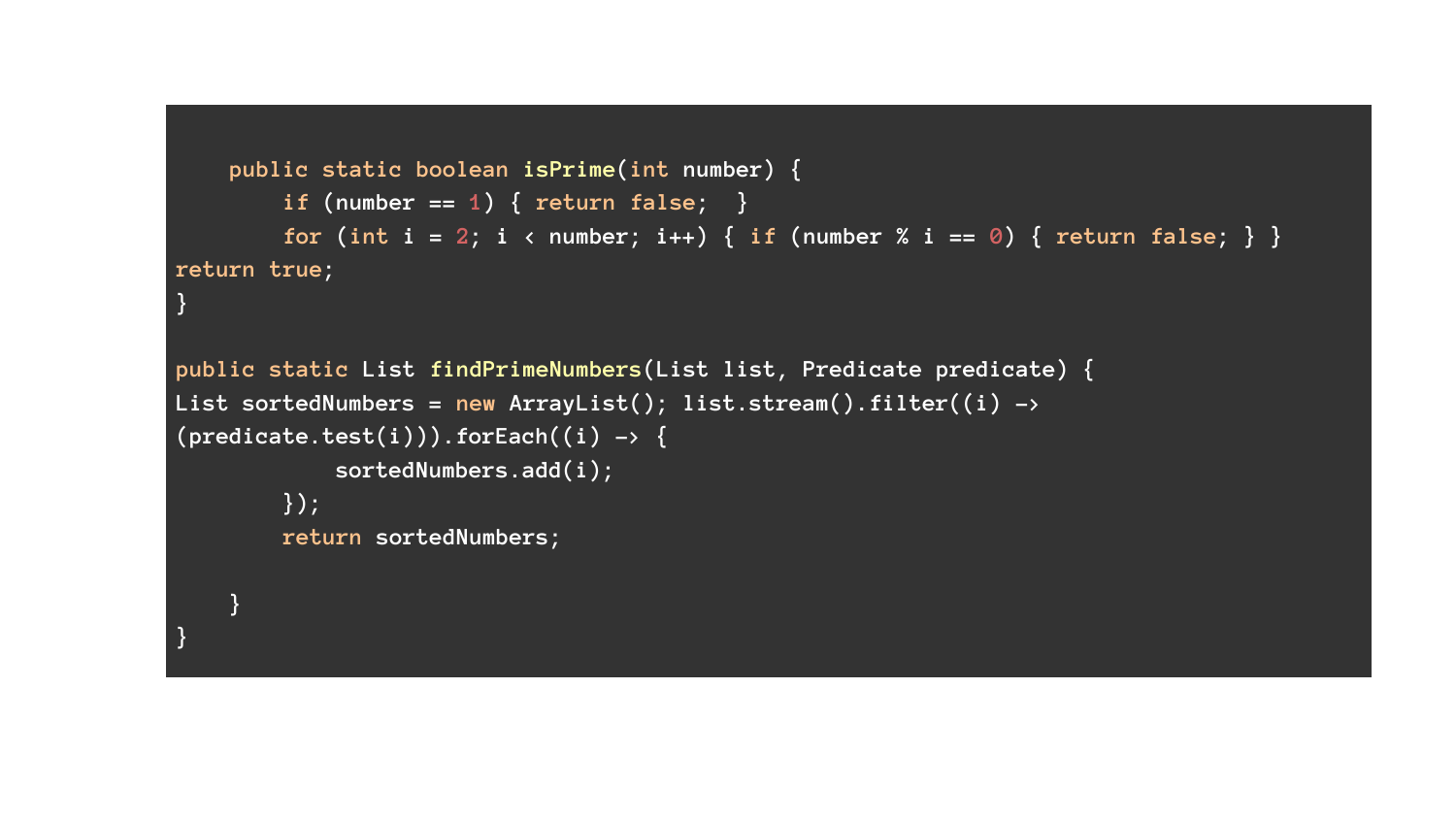

| public static boolean isPrime(int number) { if (number == 1) { return false; } for (int i = 2; i < number; i++) { if (number % i == 0) { return false; } } return true; } public static List findPrimeNumbers(List list, Predicate predicate) { List sortedNumbers = new ArrayList(); list.stream().filter((i) -> (predicate.test(i))).forEach((i) -> { sortedNumbers.add(i); }); return sortedNumbers; } } |
| --- |